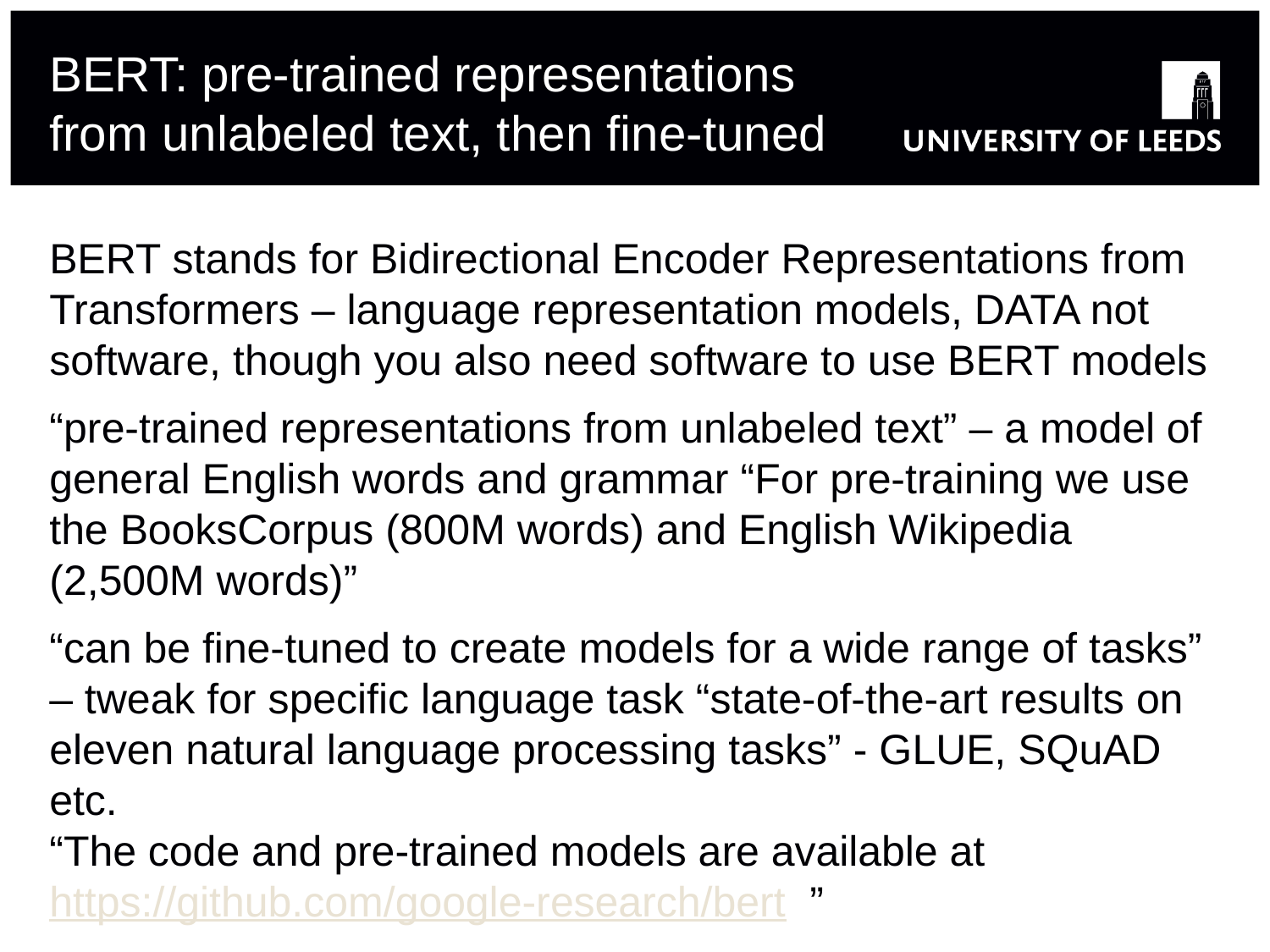

# BERT: pre-trained representations from unlabeled text, then fine-tuned
BERT stands for Bidirectional Encoder Representations from Transformers – language representation models, DATA not software, though you also need software to use BERT models
“pre-trained representations from unlabeled text” – a model of general English words and grammar “For pre-training we use the BooksCorpus (800M words) and English Wikipedia (2,500M words)”
“can be fine-tuned to create models for a wide range of tasks” – tweak for specific language task “state-of-the-art results on eleven natural language processing tasks” - GLUE, SQuAD etc.
“The code and pre-trained models are available at https://github.com/google-research/bert  ”